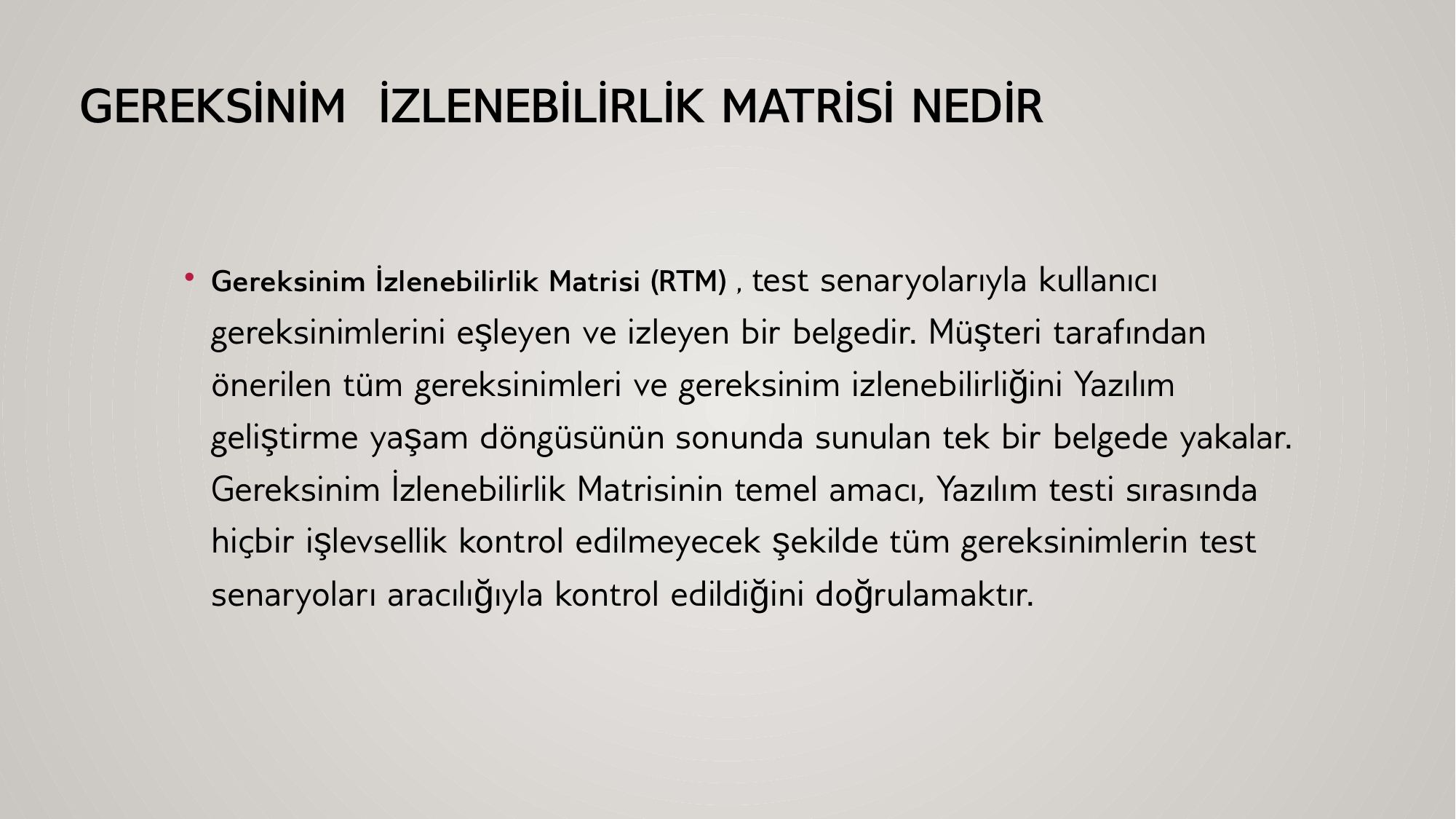

# Gereksinim  İzlenebilirlik Matrisi nedir
Gereksinim İzlenebilirlik Matrisi (RTM) , test senaryolarıyla kullanıcı gereksinimlerini eşleyen ve izleyen bir belgedir. Müşteri tarafından önerilen tüm gereksinimleri ve gereksinim izlenebilirliğini Yazılım geliştirme yaşam döngüsünün sonunda sunulan tek bir belgede yakalar. Gereksinim İzlenebilirlik Matrisinin temel amacı, Yazılım testi sırasında hiçbir işlevsellik kontrol edilmeyecek şekilde tüm gereksinimlerin test senaryoları aracılığıyla kontrol edildiğini doğrulamaktır.